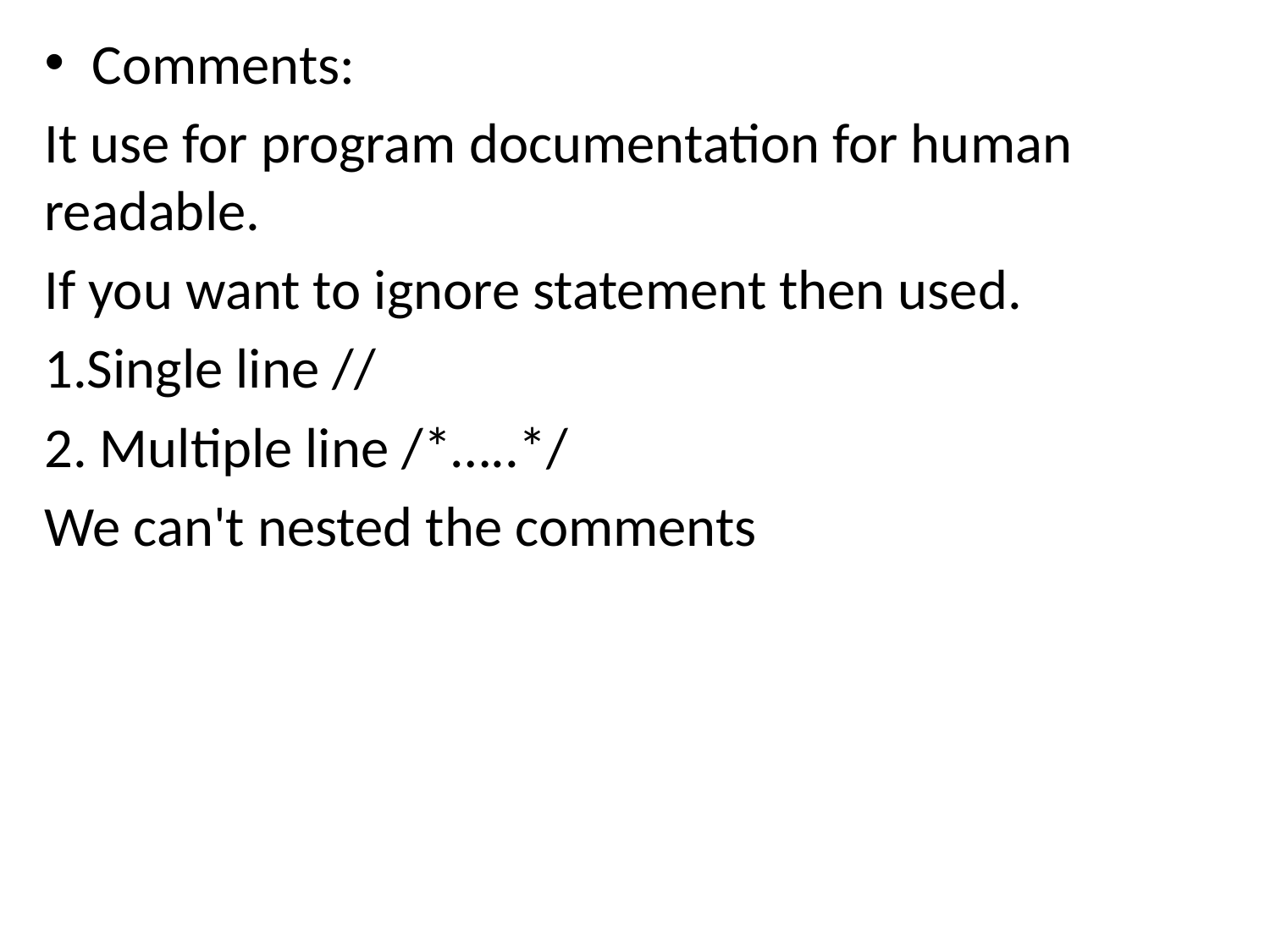

Comments:
It use for program documentation for human readable.
If you want to ignore statement then used.
1.Single line //
2. Multiple line /*…..*/
We can't nested the comments